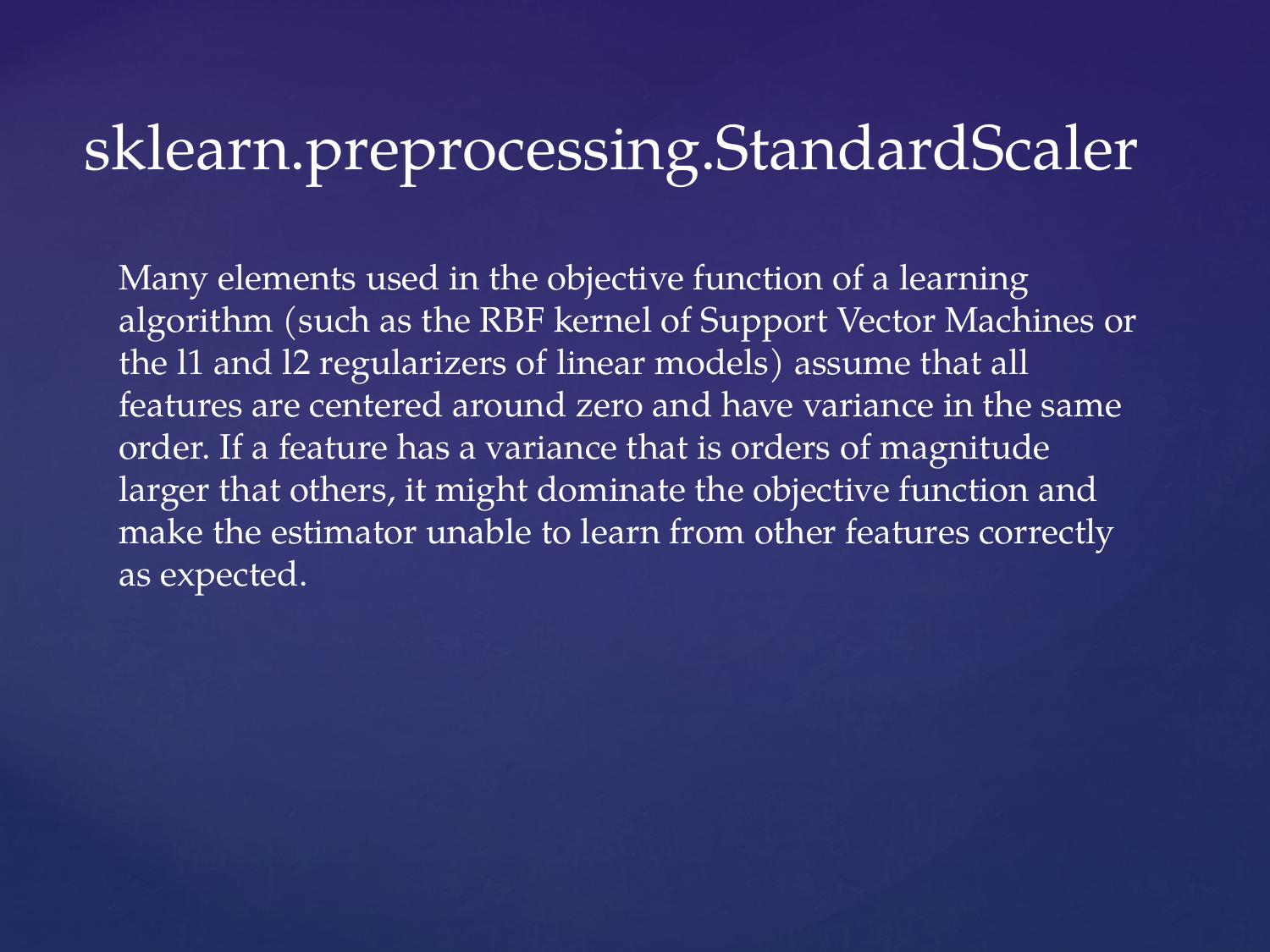

sklearn.preprocessing.StandardScaler
Many elements used in the objective function of a learning algorithm (such as the RBF kernel of Support Vector Machines or the l1 and l2 regularizers of linear models) assume that all features are centered around zero and have variance in the same order. If a feature has a variance that is orders of magnitude larger that others, it might dominate the objective function and make the estimator unable to learn from other features correctly as expected.